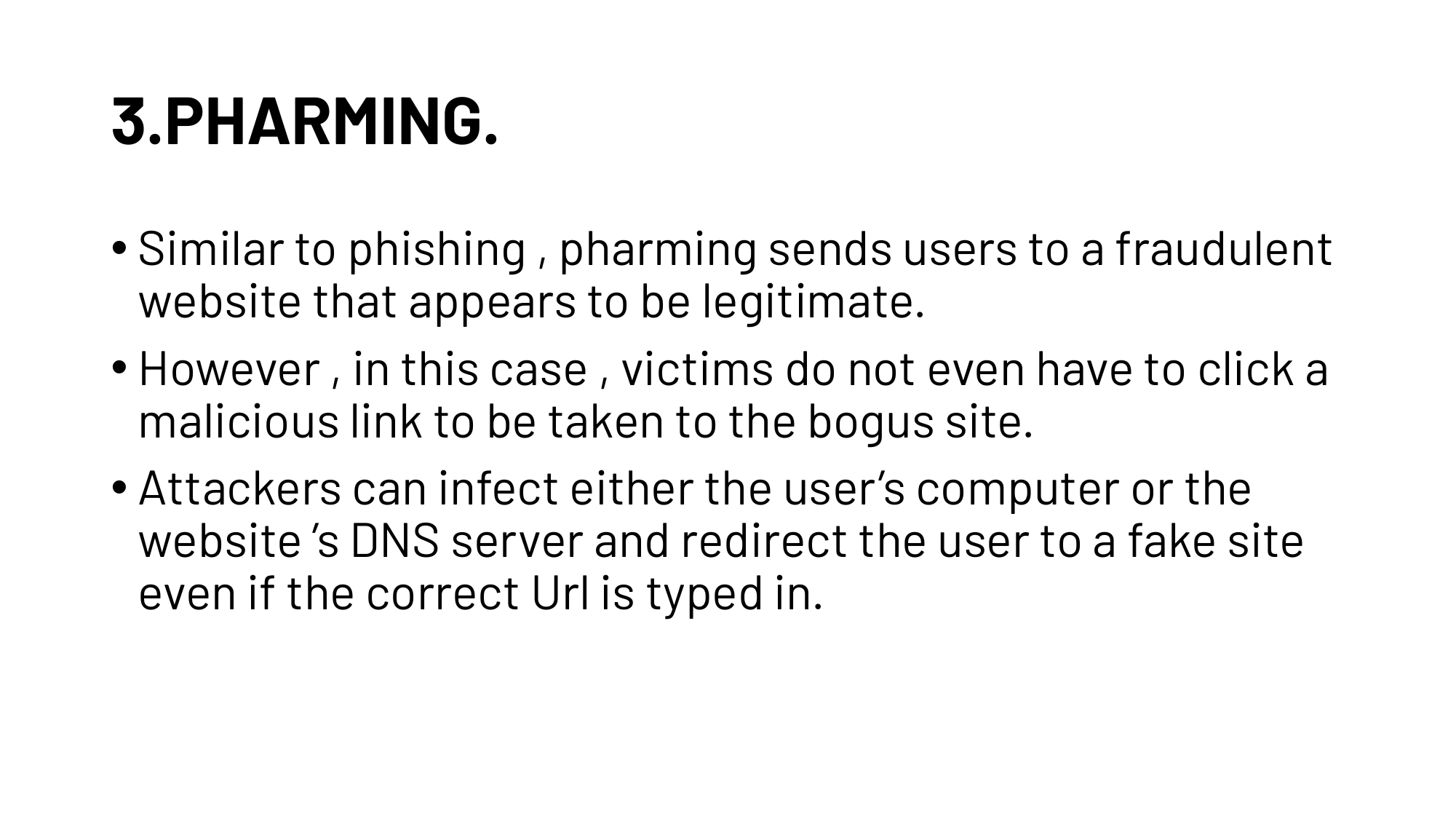

# 3.PHARMING.
Similar to phishing , pharming sends users to a fraudulent website that appears to be legitimate.
However , in this case , victims do not even have to click a malicious link to be taken to the bogus site.
Attackers can infect either the user’s computer or the website ’s DNS server and redirect the user to a fake site even if the correct Url is typed in.